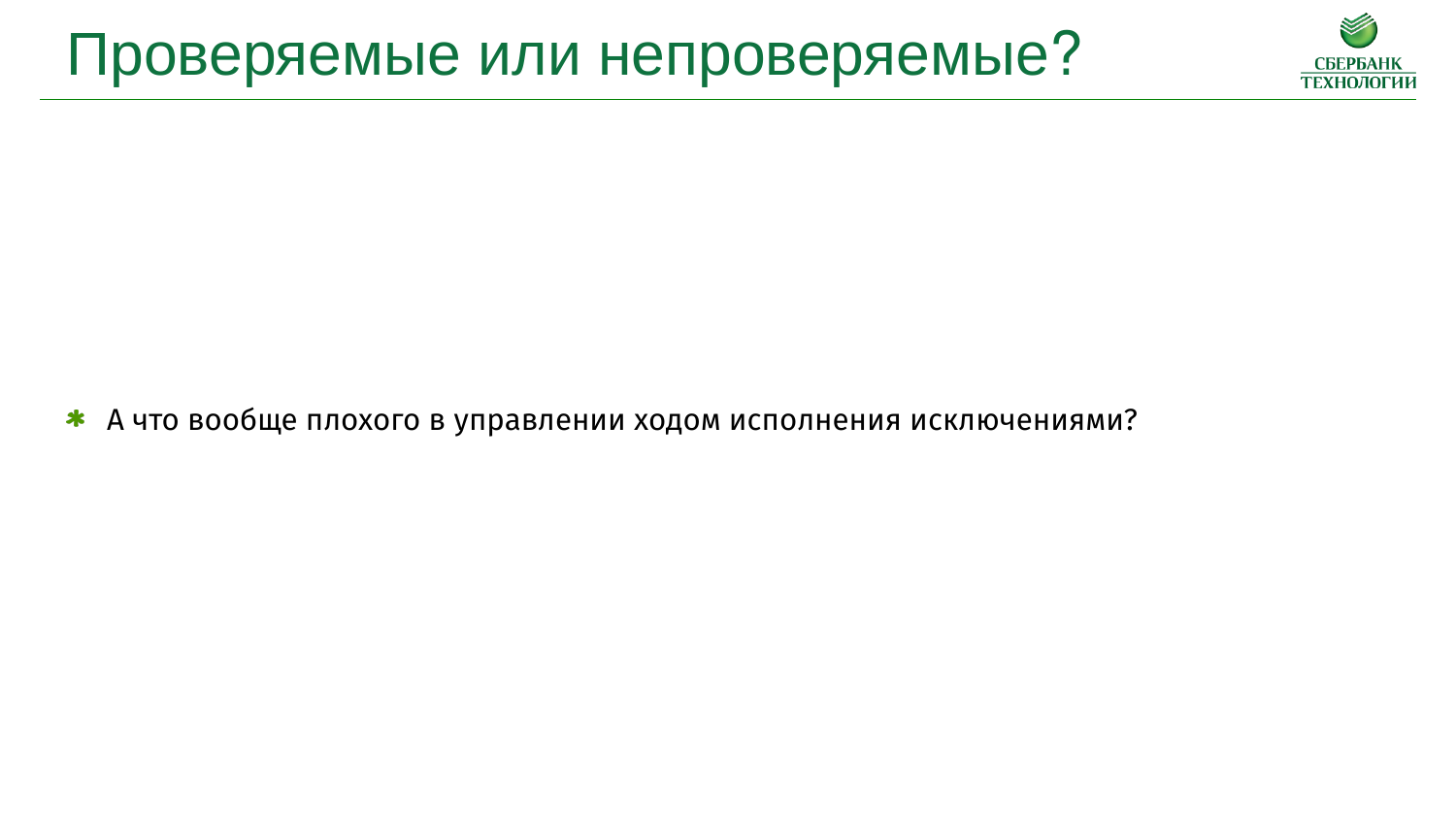

Проверяемые или непроверяемые?
А что вообще плохого в управлении ходом исполнения исключениями?